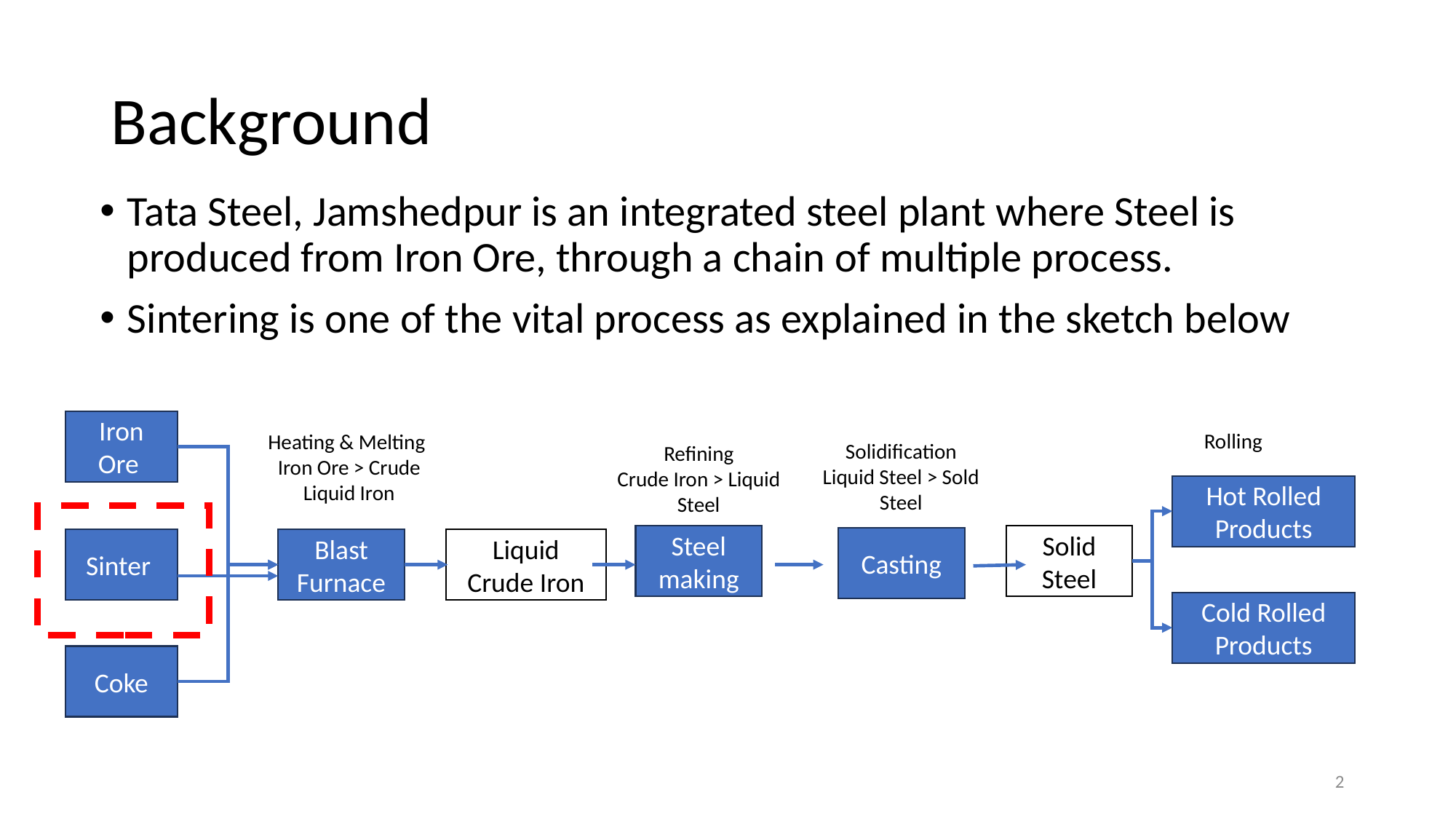

# Background
Tata Steel, Jamshedpur is an integrated steel plant where Steel is produced from Iron Ore, through a chain of multiple process.
Sintering is one of the vital process as explained in the sketch below
Iron Ore
Rolling
Heating & Melting
Iron Ore > Crude Liquid Iron
Solidification
Liquid Steel > Sold Steel

Refining
Crude Iron > Liquid Steel

Hot Rolled Products

Solid Steel
Steel making
Casting
Blast Furnace
Liquid Crude Iron
Sinter
Cold Rolled Products
Coke
2